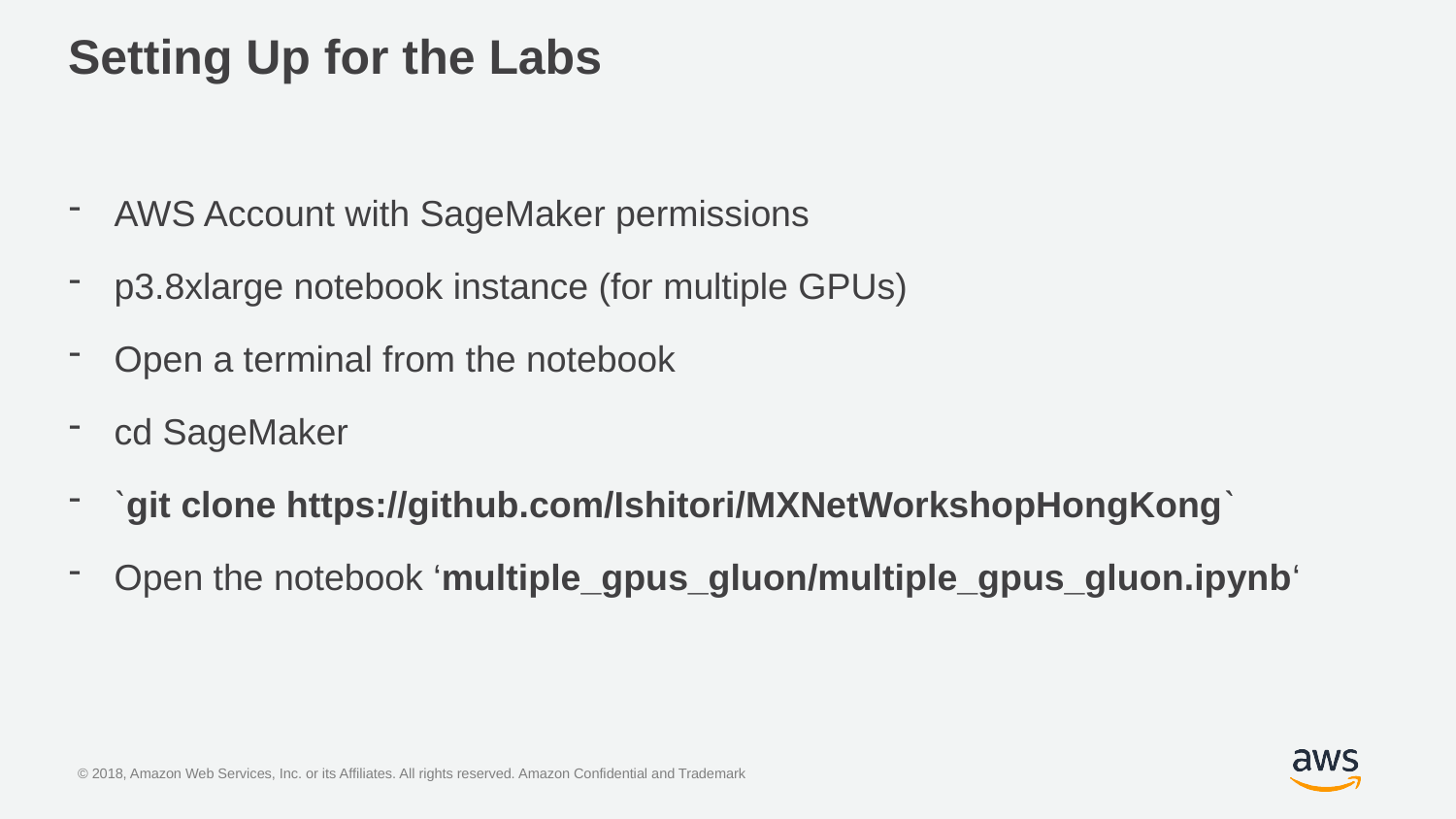

# Setting Up for the Labs
AWS Account with SageMaker permissions
p3.8xlarge notebook instance (for multiple GPUs)
Open a terminal from the notebook
cd SageMaker
`git clone https://github.com/Ishitori/MXNetWorkshopHongKong`
Open the notebook ‘multiple_gpus_gluon/multiple_gpus_gluon.ipynb‘